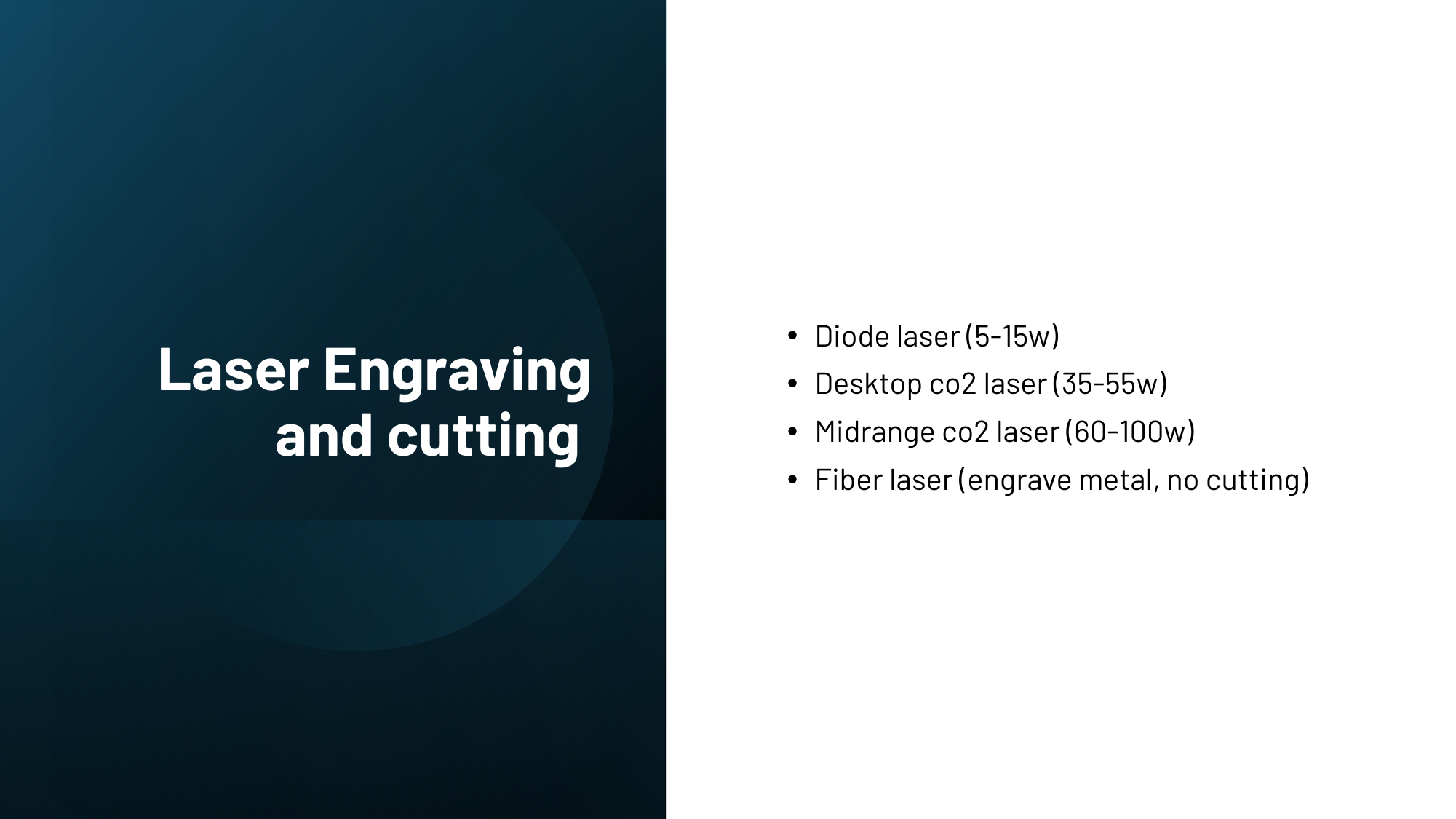

# Laser Engraving and cutting

Diode laser (5-15w)
Desktop co2 laser (35-55w)
Midrange co2 laser (60-100w)
Fiber laser (engrave metal, no cutting)